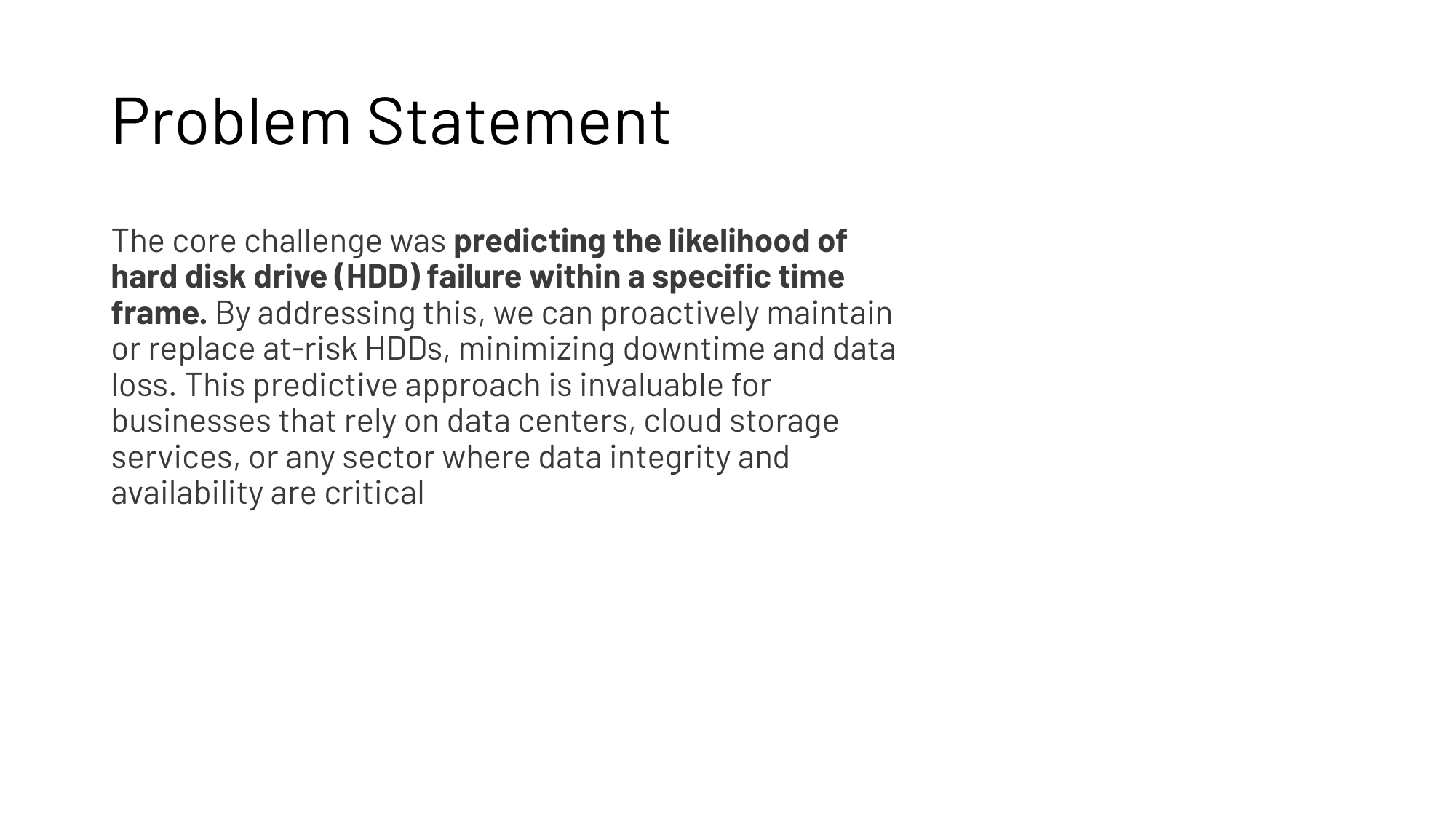

# Problem Statement
The core challenge was predicting the likelihood of hard disk drive (HDD) failure within a specific time frame. By addressing this, we can proactively maintain or replace at-risk HDDs, minimizing downtime and data loss. This predictive approach is invaluable for businesses that rely on data centers, cloud storage services, or any sector where data integrity and availability are critical